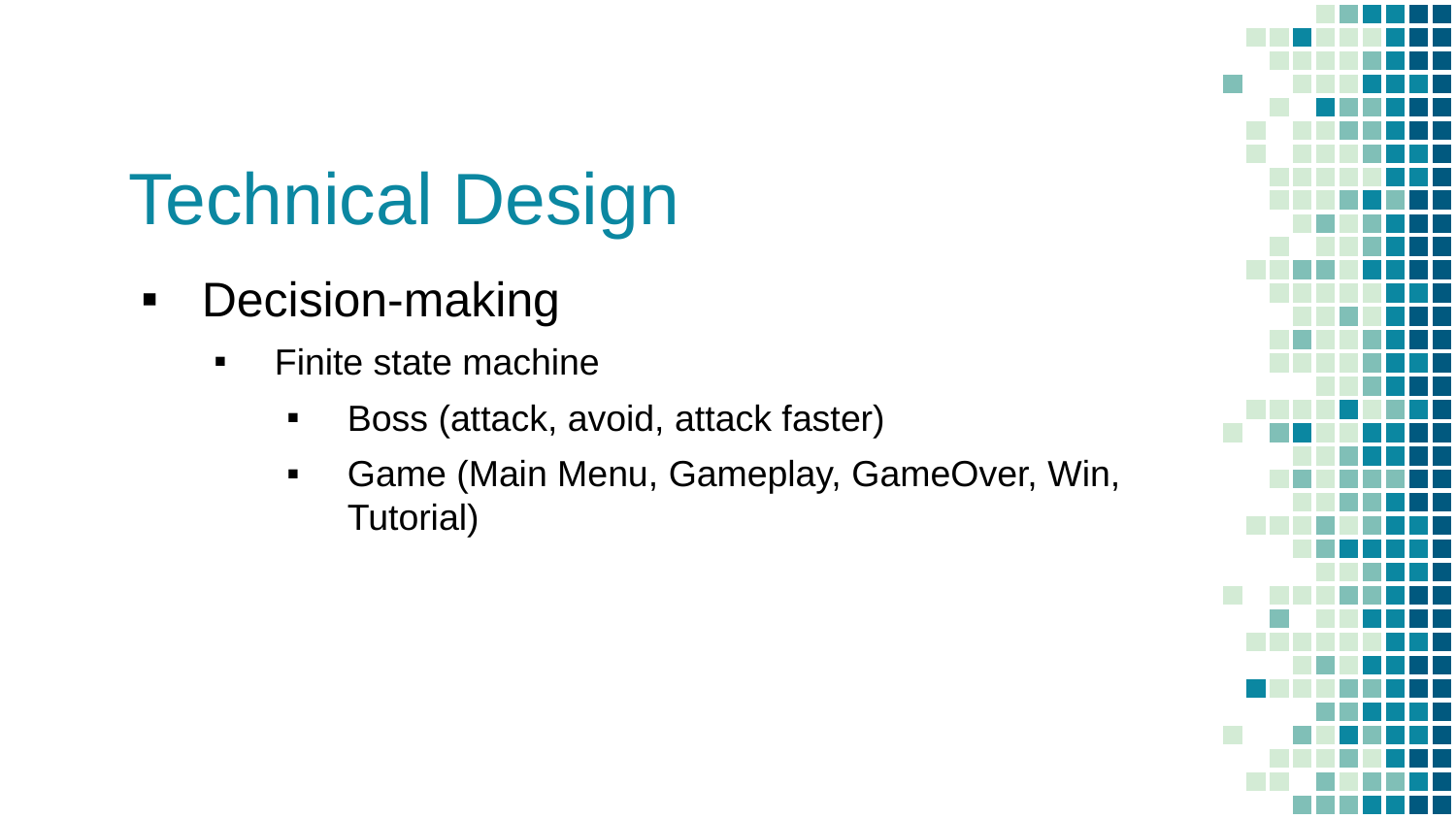

# Technical Design
Decision-making
Finite state machine
Boss (attack, avoid, attack faster)
Game (Main Menu, Gameplay, GameOver, Win, Tutorial)